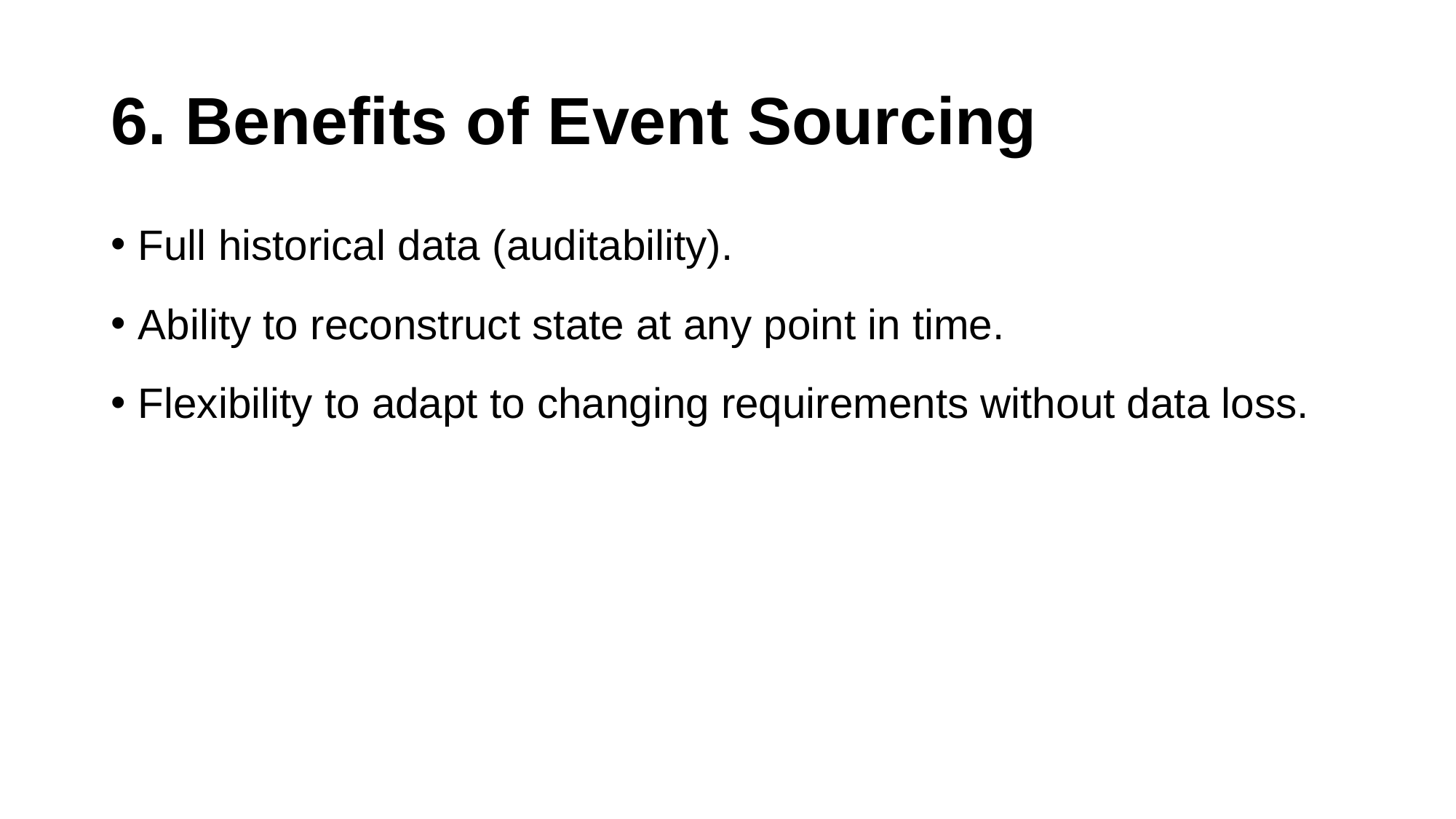

# 6. Benefits of Event Sourcing
Full historical data (auditability).
Ability to reconstruct state at any point in time.
Flexibility to adapt to changing requirements without data loss.